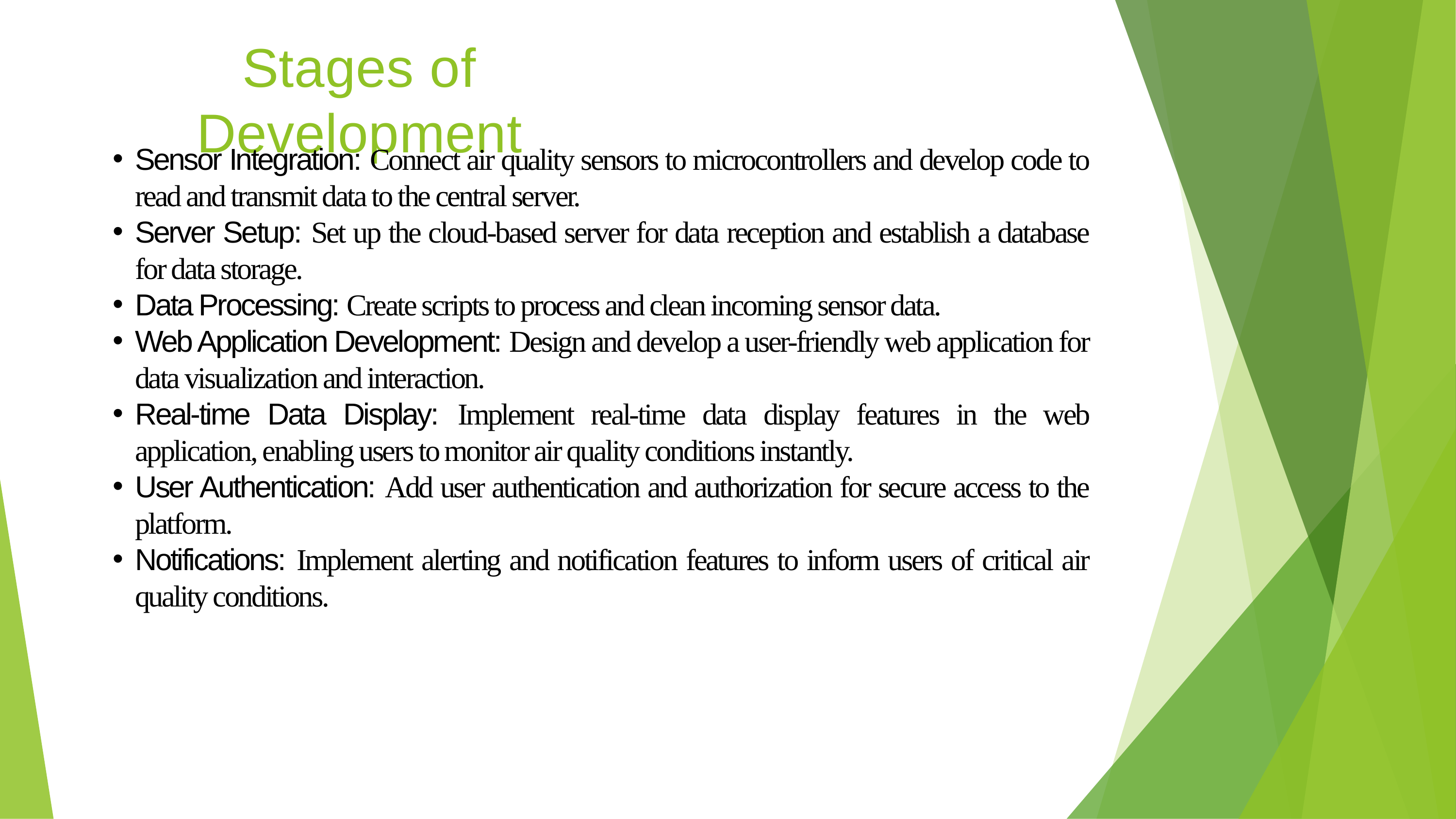

Stages of Development
Sensor Integration: Connect air quality sensors to microcontrollers and develop code to read and transmit data to the central server.
Server Setup: Set up the cloud-based server for data reception and establish a database for data storage.
Data Processing: Create scripts to process and clean incoming sensor data.
Web Application Development: Design and develop a user-friendly web application for data visualization and interaction.
Real-time Data Display: Implement real-time data display features in the web application, enabling users to monitor air quality conditions instantly.
User Authentication: Add user authentication and authorization for secure access to the platform.
Notifications: Implement alerting and notification features to inform users of critical air quality conditions.